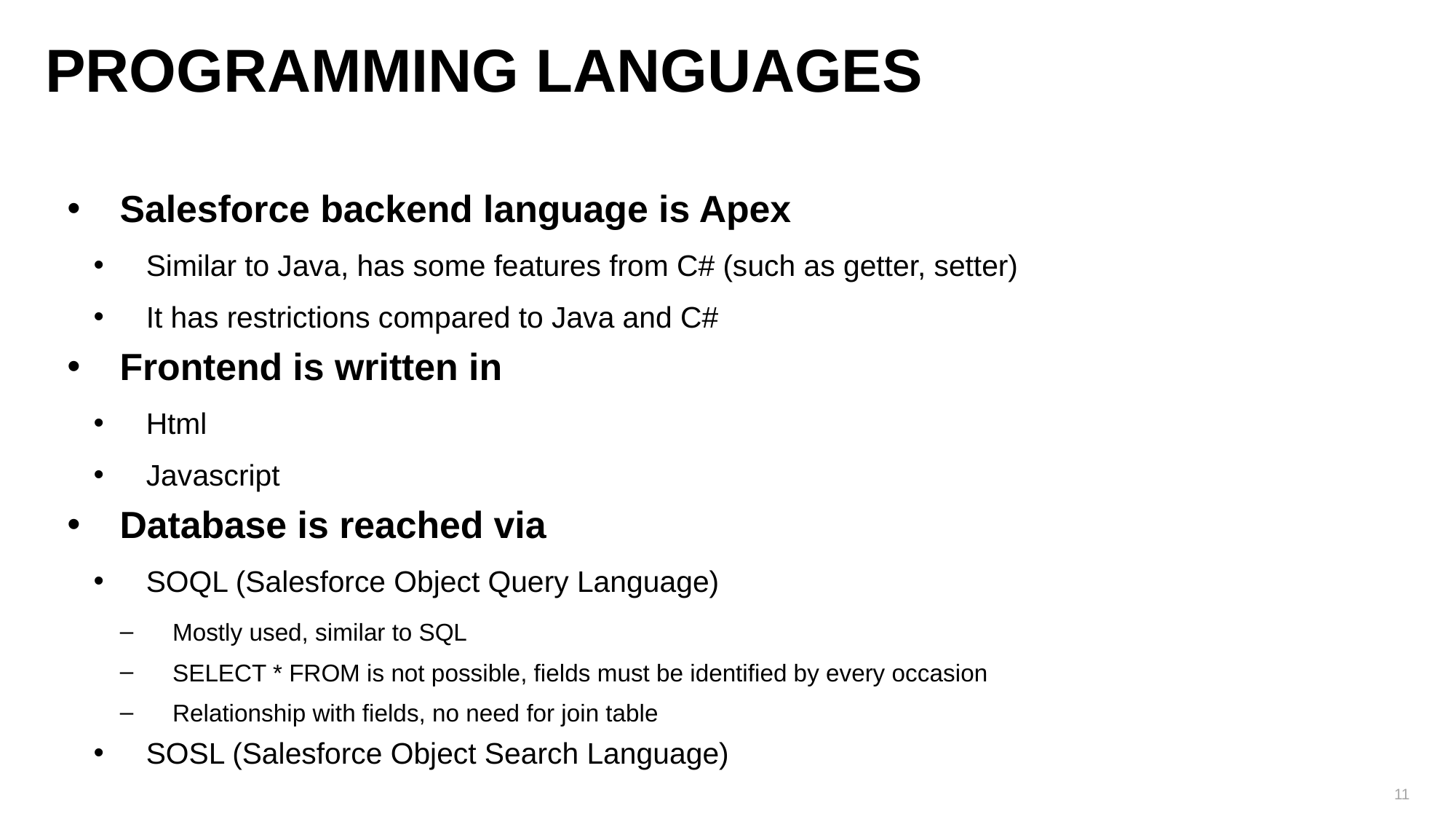

# Programming languages
Salesforce backend language is Apex
Similar to Java, has some features from C# (such as getter, setter)
It has restrictions compared to Java and C#
Frontend is written in
Html
Javascript
Database is reached via
SOQL (Salesforce Object Query Language)
Mostly used, similar to SQL
SELECT * FROM is not possible, fields must be identified by every occasion
Relationship with fields, no need for join table
SOSL (Salesforce Object Search Language)
11